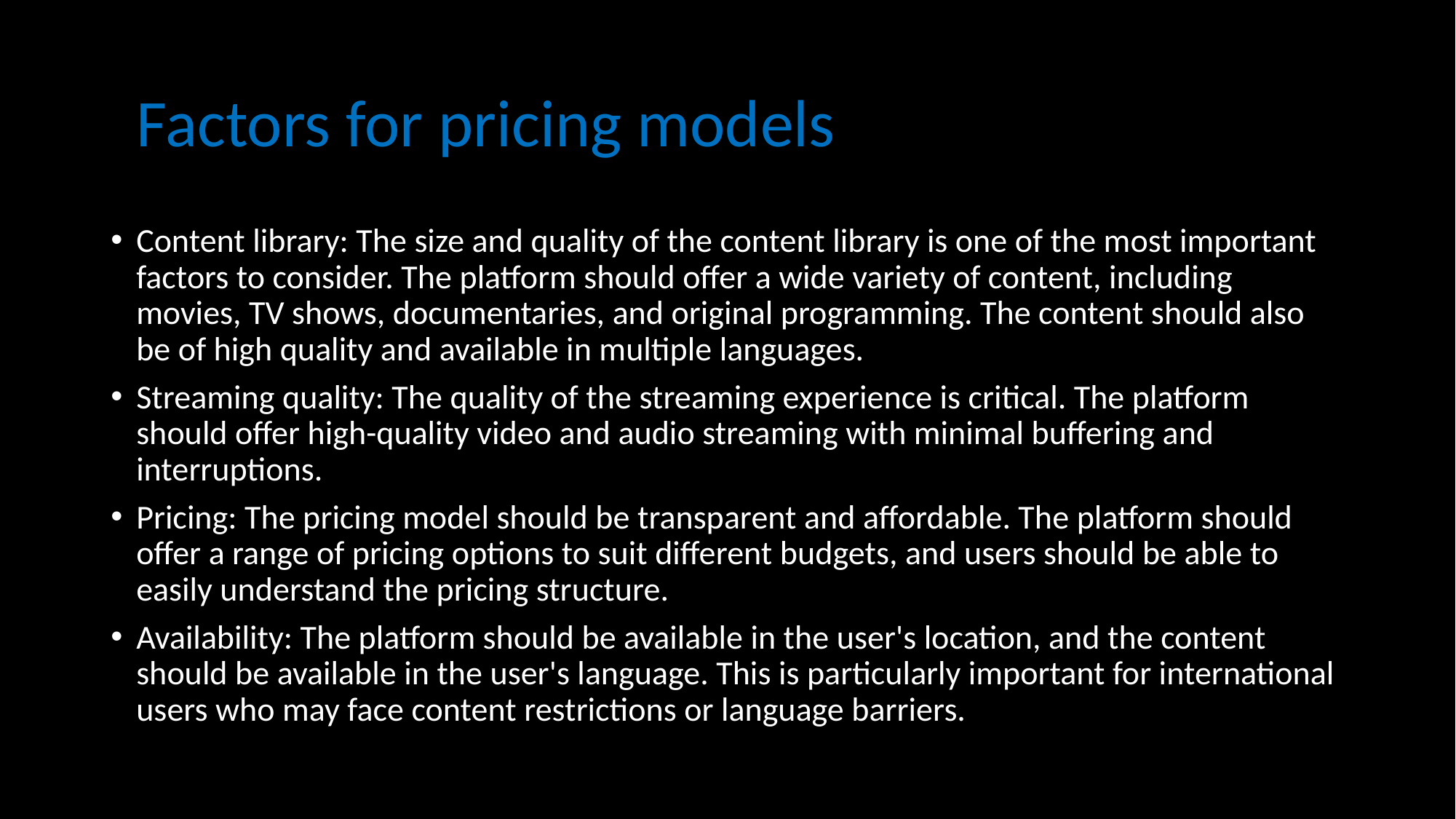

# Factors for pricing models
Content library: The size and quality of the content library is one of the most important factors to consider. The platform should offer a wide variety of content, including movies, TV shows, documentaries, and original programming. The content should also be of high quality and available in multiple languages.
Streaming quality: The quality of the streaming experience is critical. The platform should offer high-quality video and audio streaming with minimal buffering and interruptions.
Pricing: The pricing model should be transparent and affordable. The platform should offer a range of pricing options to suit different budgets, and users should be able to easily understand the pricing structure.
Availability: The platform should be available in the user's location, and the content should be available in the user's language. This is particularly important for international users who may face content restrictions or language barriers.